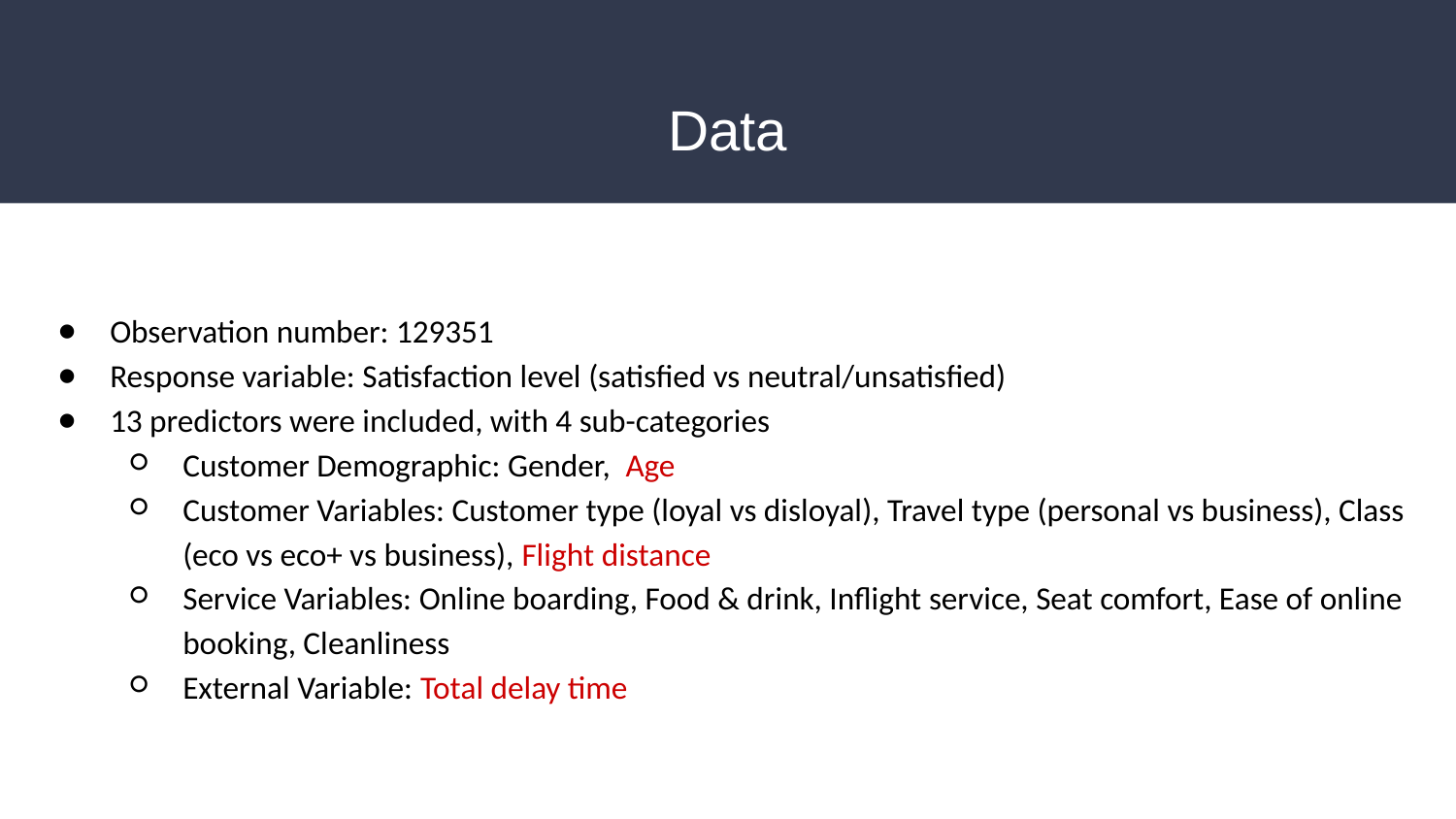

# Data

Observation number: 129351
Response variable: Satisfaction level (satisfied vs neutral/unsatisfied)
13 predictors were included, with 4 sub-categories
Customer Demographic: Gender,  Age
Customer Variables: Customer type (loyal vs disloyal), Travel type (personal vs business), Class (eco vs eco+ vs business), Flight distance
Service Variables: Online boarding, Food & drink, Inflight service, Seat comfort, Ease of online booking, Cleanliness
External Variable: Total delay time